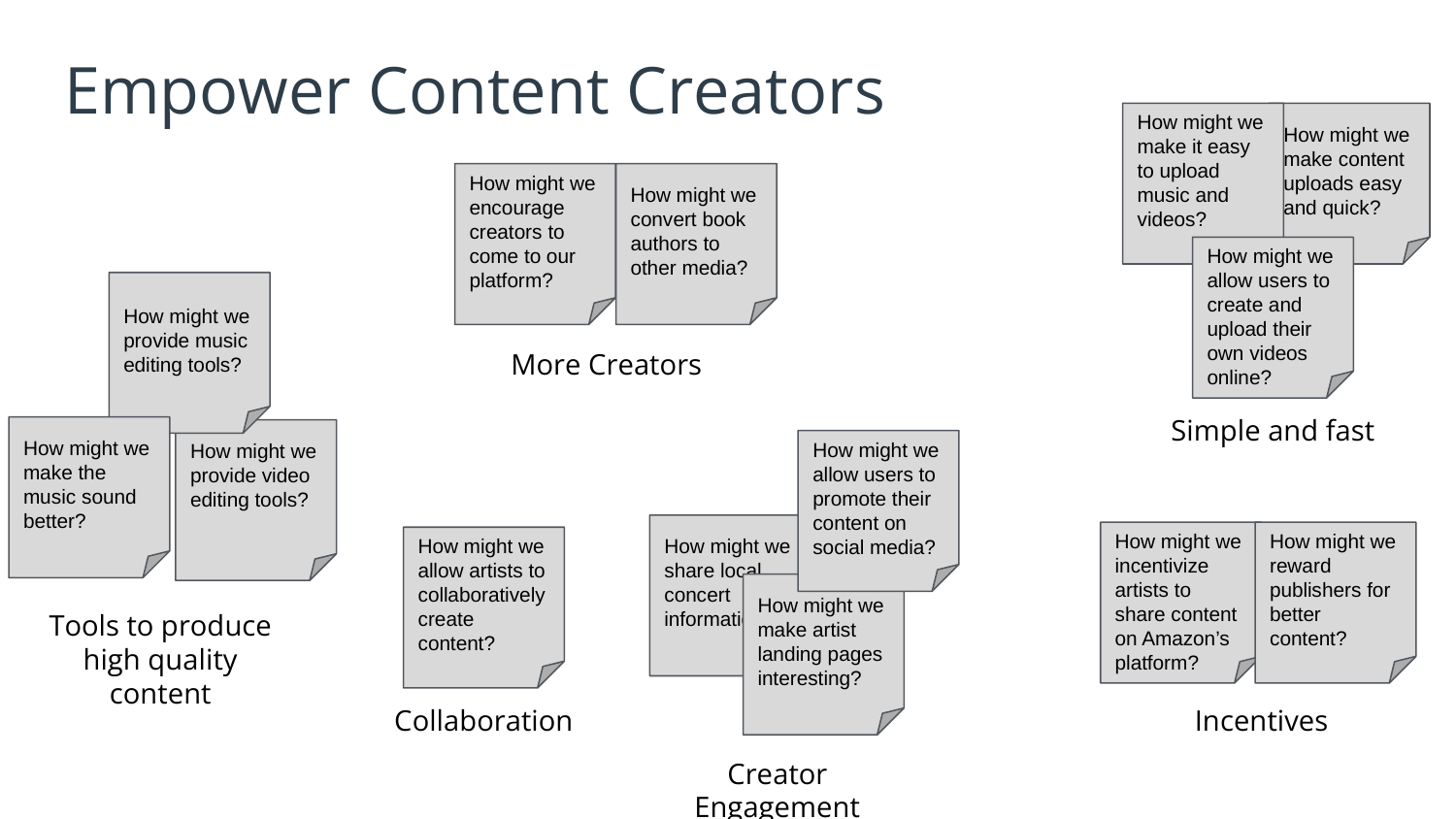

Empower Content Creators
How might we make it easy to upload music and videos?
How might we make content uploads easy and quick?
How might we encourage creators to come to our platform?
How might we convert book authors to other media?

How might we allow users to create and upload their own videos online?

How might we provide music editing tools?
More Creators
Simple and fast
How might we make the music sound better?
How might we provide video editing tools?

How might we allow users to promote their content on social media?
How might we share local concert information?

How might we incentivize artists to share content on Amazon’s platform?

How might we reward publishers for better content?

How might we allow artists to collaboratively create content?

How might we make artist landing pages interesting?
Tools to produce high quality content
Collaboration
Incentives
Creator Engagement